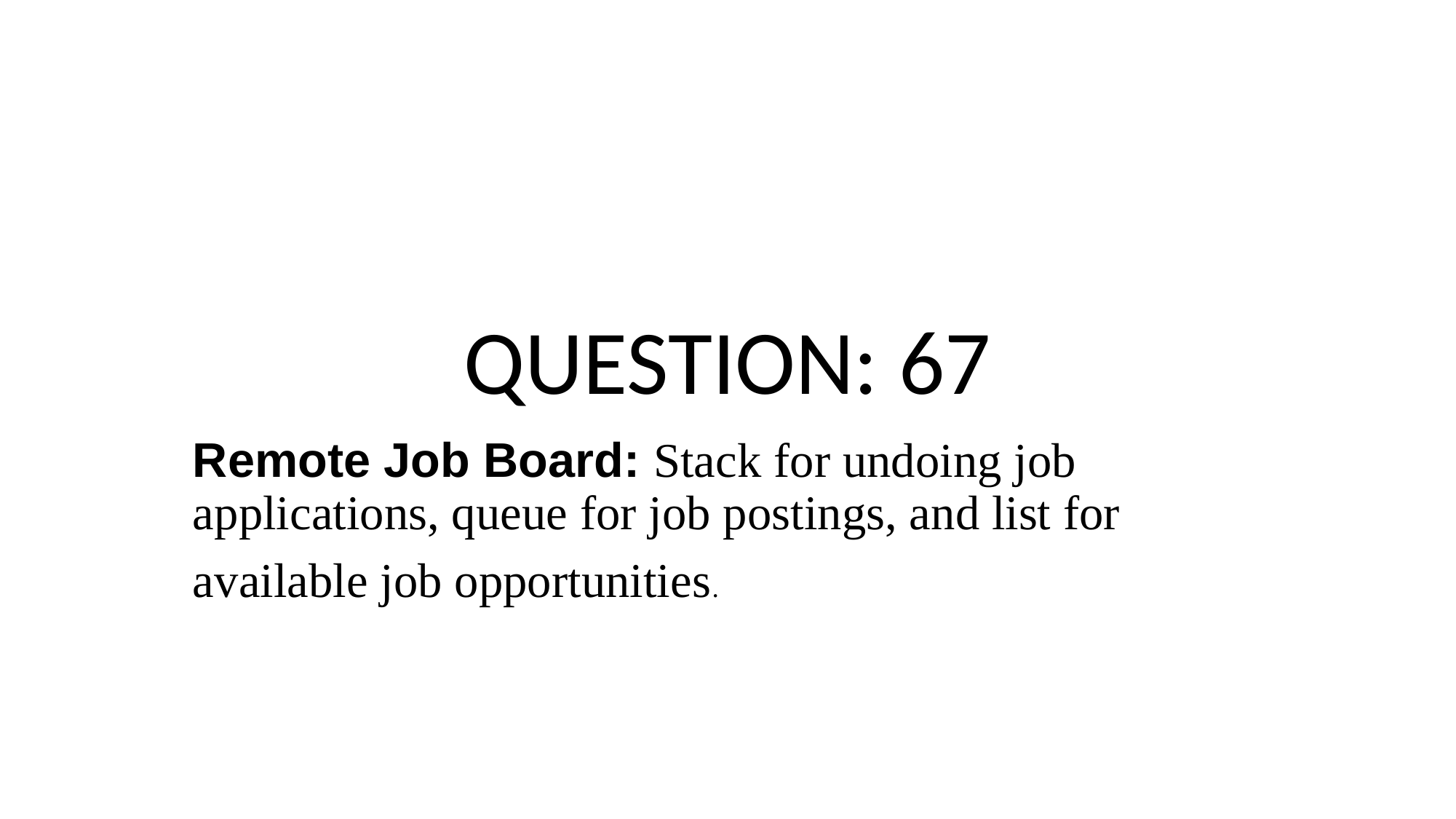

# QUESTION: 67
Remote Job Board: Stack for undoing job applications, queue for job postings, and list for
available job opportunities.